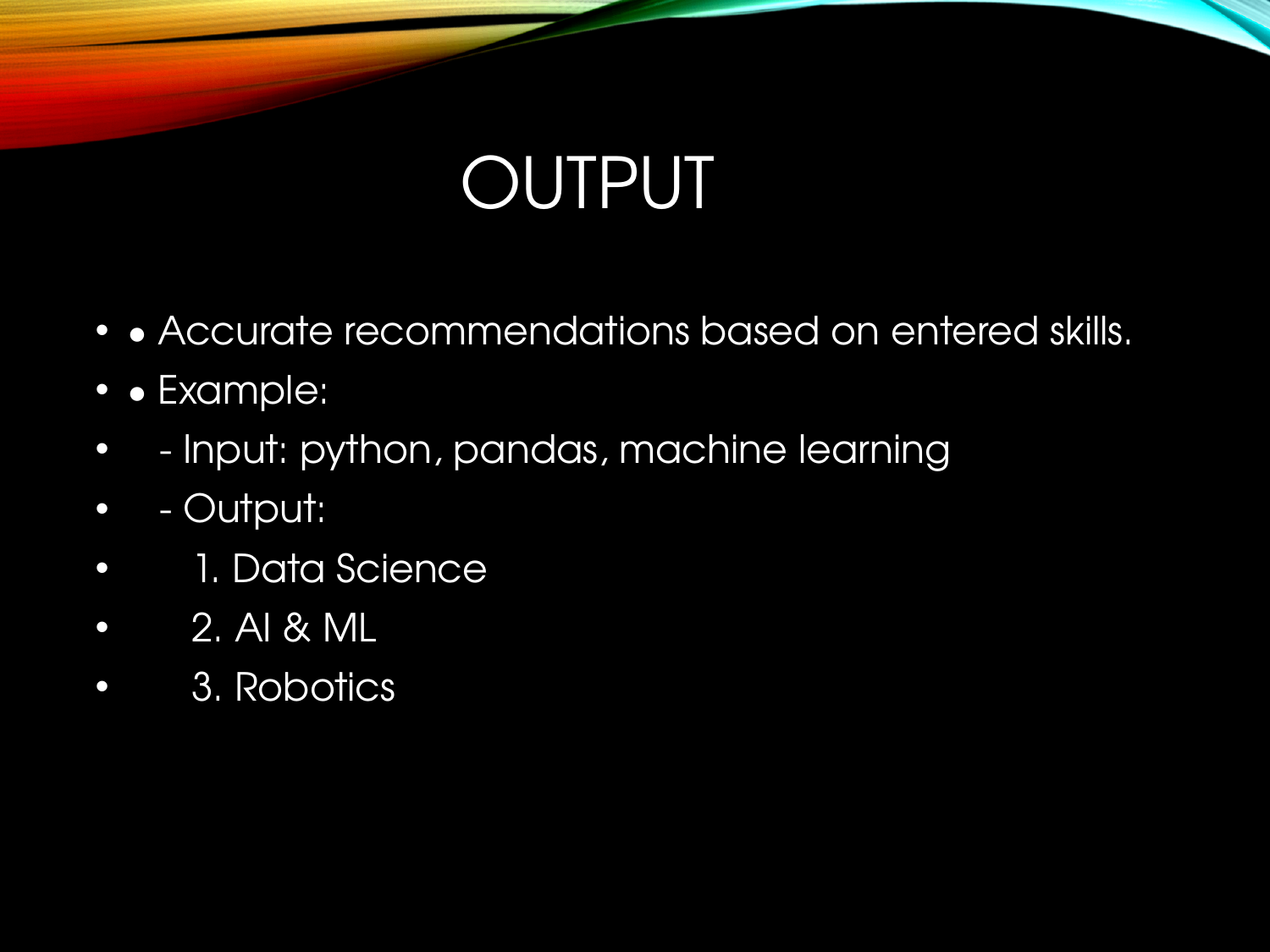

# Output
• Accurate recommendations based on entered skills.
• Example:
   - Input: python, pandas, machine learning
   - Output:
      1. Data Science
      2. AI & ML
      3. Robotics